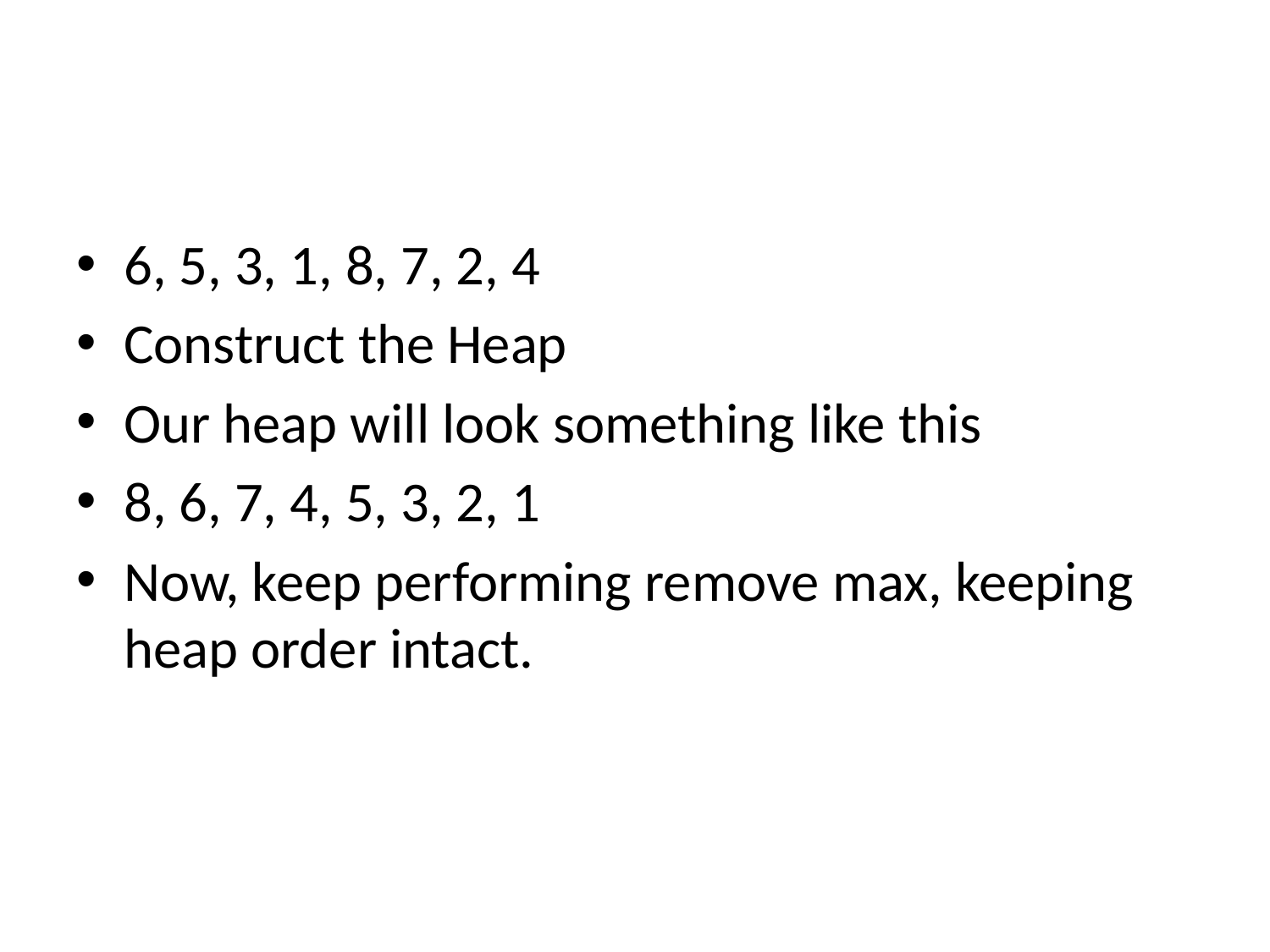

#
6, 5, 3, 1, 8, 7, 2, 4
Construct the Heap
Our heap will look something like this
8, 6, 7, 4, 5, 3, 2, 1
Now, keep performing remove max, keeping heap order intact.